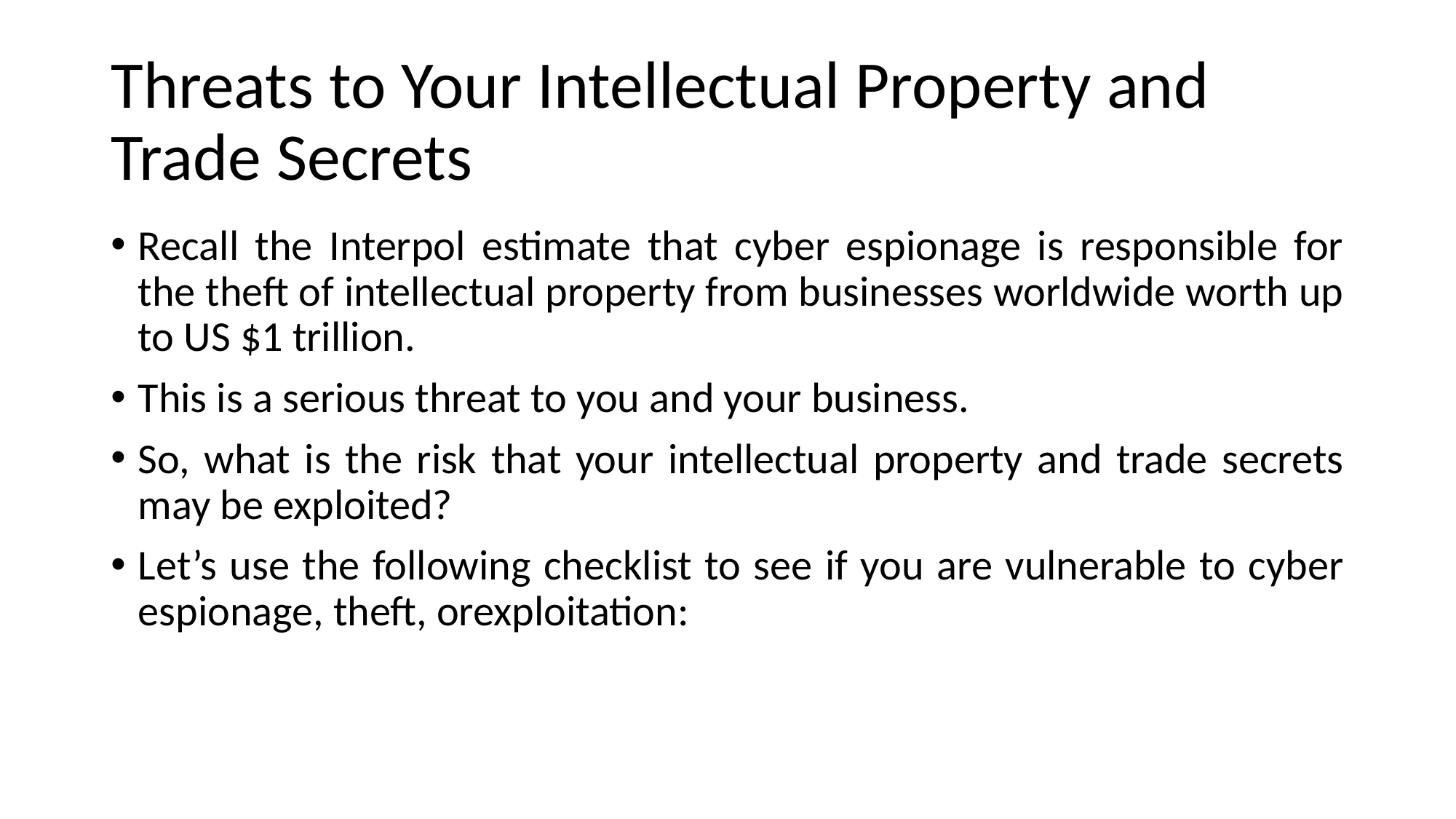

# Threats to Your Intellectual Property and Trade Secrets
Recall the Interpol estimate that cyber espionage is responsible for the theft of intellectual property from businesses worldwide worth up to US $1 trillion.
This is a serious threat to you and your business.
So, what is the risk that your intellectual property and trade secrets may be exploited?
Let’s use the following checklist to see if you are vulnerable to cyber espionage, theft, orexploitation: